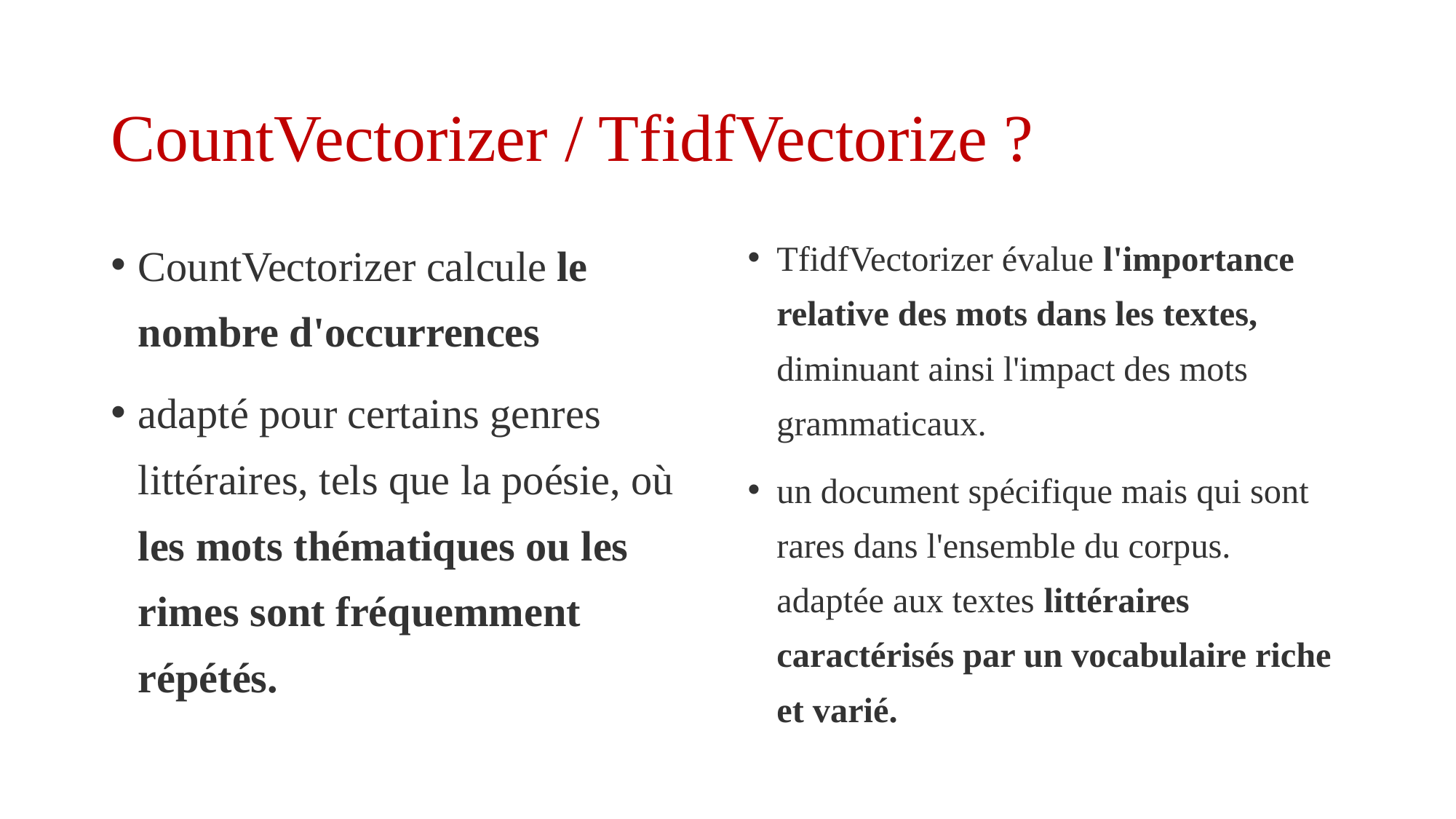

# CountVectorizer / TfidfVectorize ?
CountVectorizer calcule le nombre d'occurrences
adapté pour certains genres littéraires, tels que la poésie, où les mots thématiques ou les rimes sont fréquemment répétés.
TfidfVectorizer évalue l'importance relative des mots dans les textes, diminuant ainsi l'impact des mots grammaticaux.
un document spécifique mais qui sont rares dans l'ensemble du corpus.  adaptée aux textes littéraires caractérisés par un vocabulaire riche et varié.